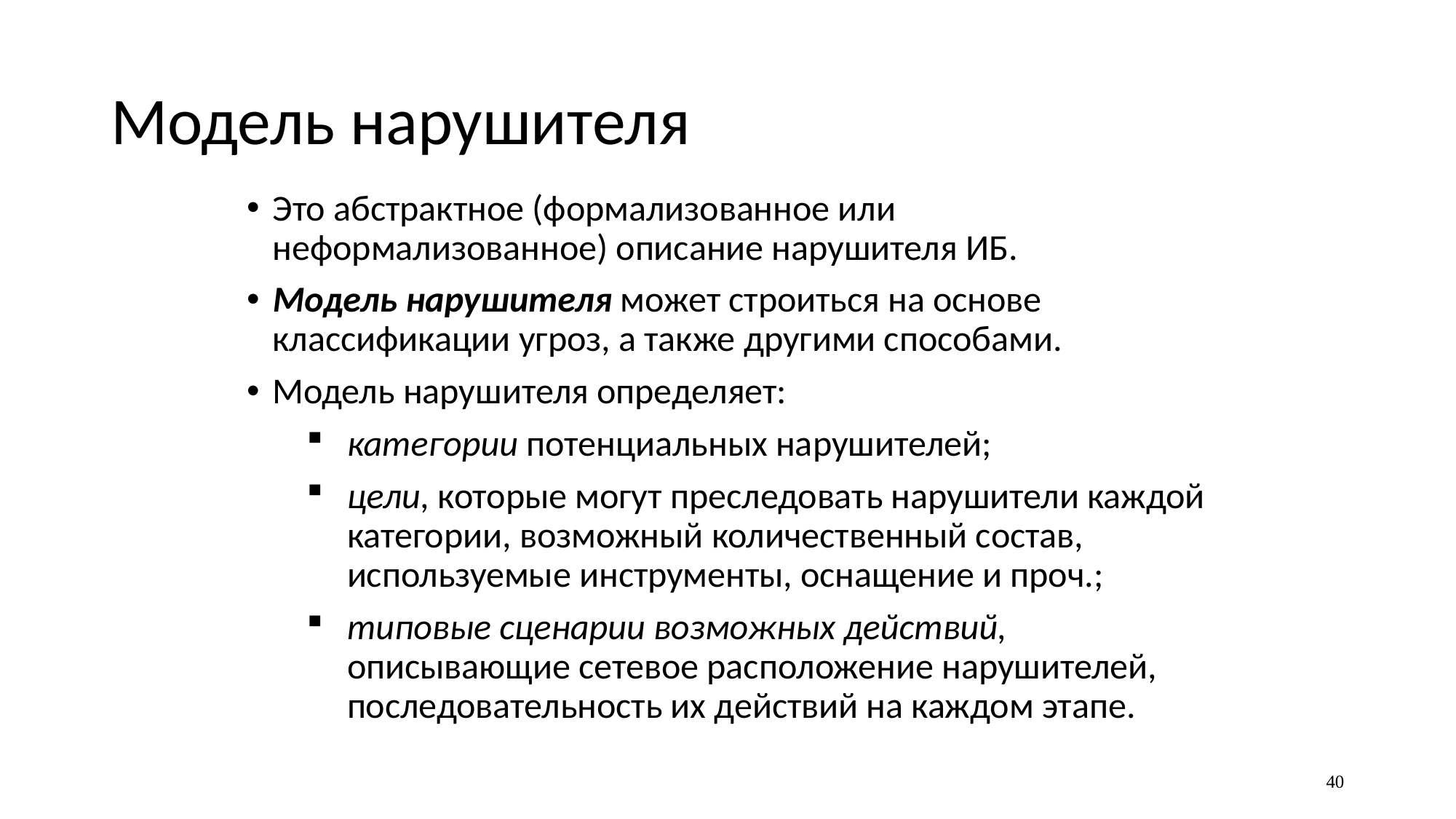

# Модель нарушителя
Это абстрактное (формализованное или неформализованное) описание нарушителя ИБ.
Модель нарушителя может строиться на основе классификации угроз, а также другими способами.
Модель нарушителя определяет:
категории потенциальных нарушителей;
цели, которые могут преследовать нарушители каждой категории, возможный количественный состав, используемые инструменты, оснащение и проч.;
типовые сценарии возможных действий, описывающие сетевое расположение нарушителей, последовательность их действий на каждом этапе.
40